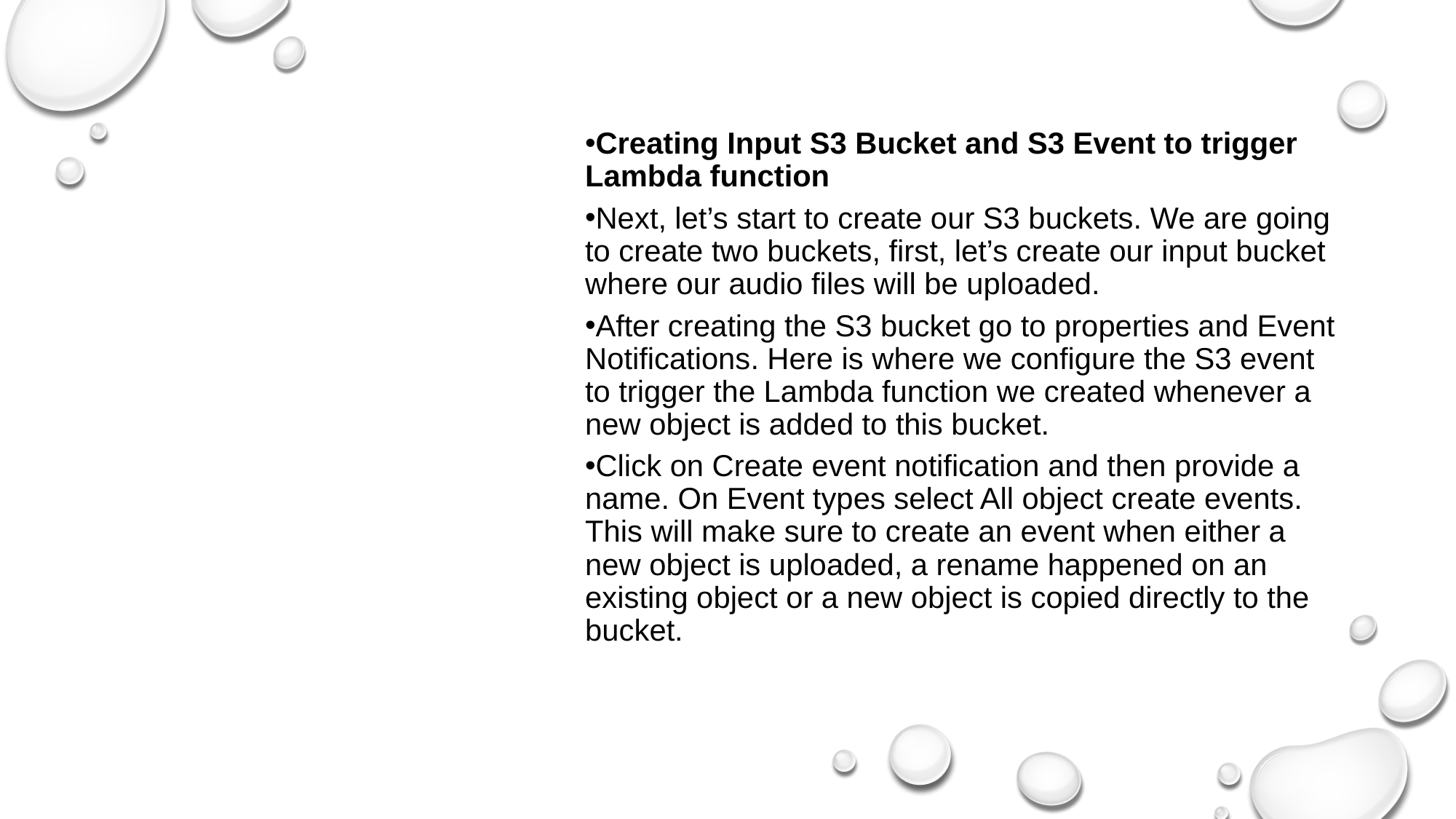

Creating Input S3 Bucket and S3 Event to trigger Lambda function
Next, let’s start to create our S3 buckets. We are going to create two buckets, first, let’s create our input bucket where our audio files will be uploaded.
After creating the S3 bucket go to properties and Event Notifications. Here is where we configure the S3 event to trigger the Lambda function we created whenever a new object is added to this bucket.
Click on Create event notification and then provide a name. On Event types select All object create events. This will make sure to create an event when either a new object is uploaded, a rename happened on an existing object or a new object is copied directly to the bucket.